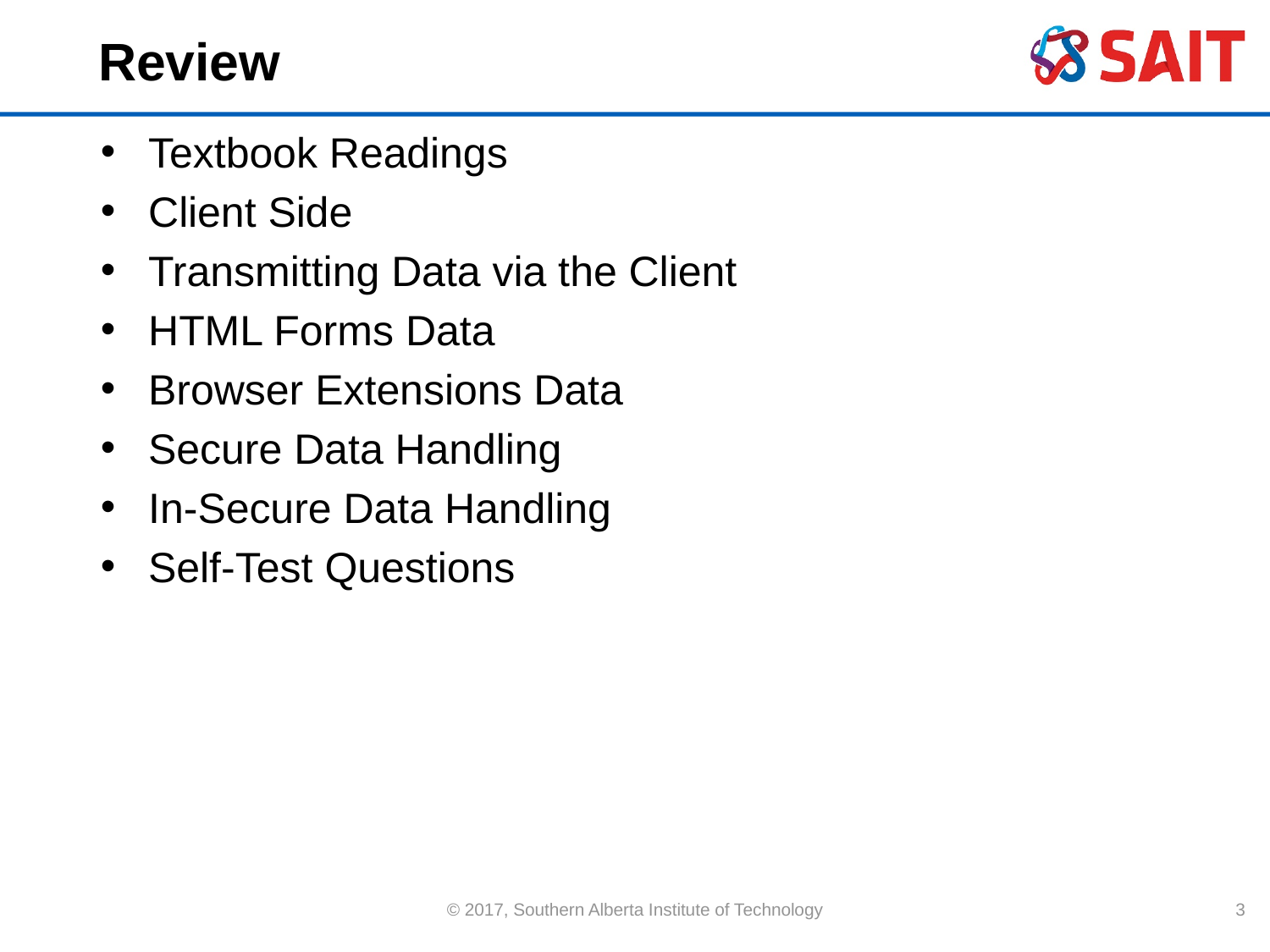

# Review
Textbook Readings
Client Side
Transmitting Data via the Client
HTML Forms Data
Browser Extensions Data
Secure Data Handling
In-Secure Data Handling
Self-Test Questions